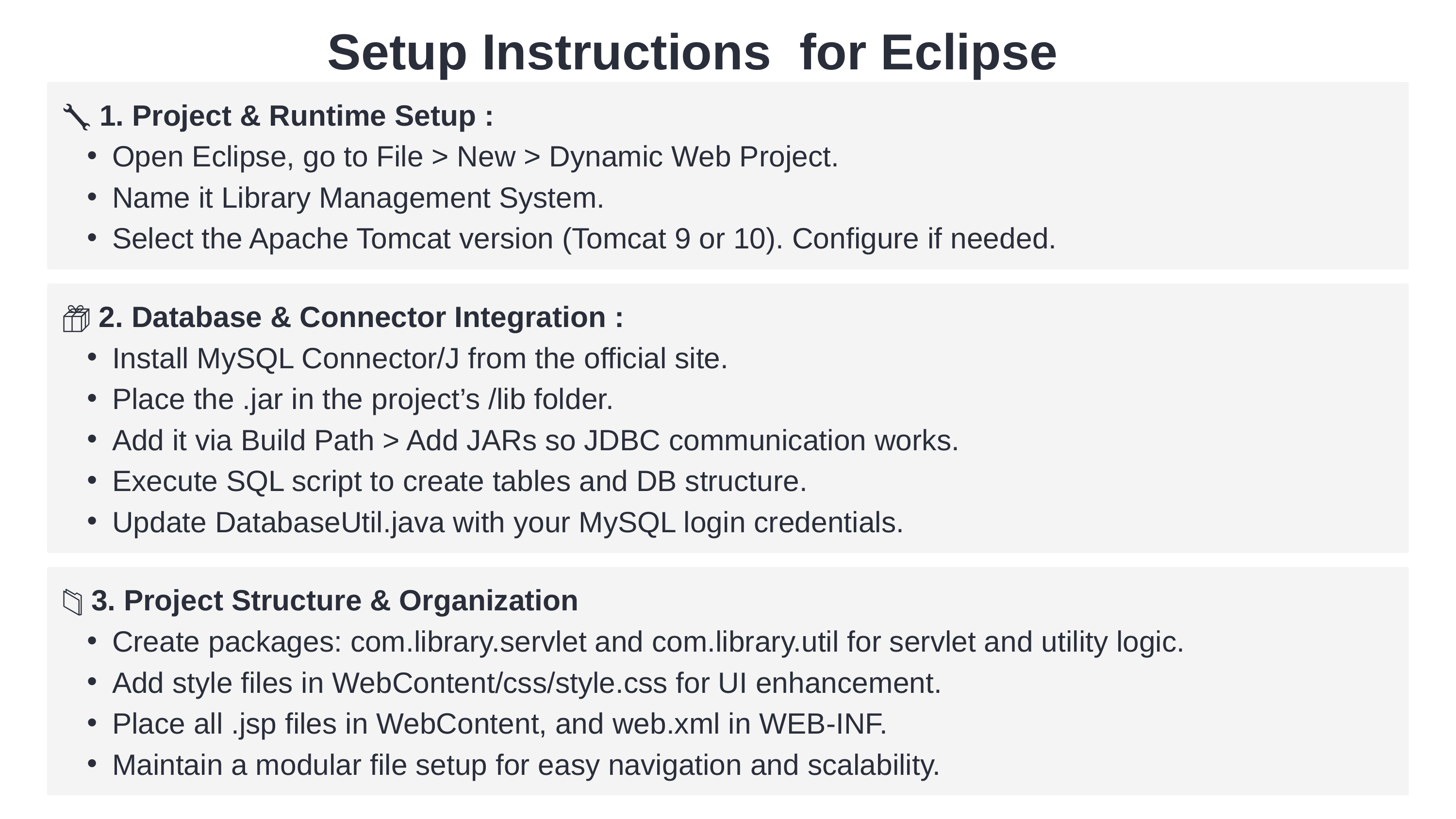

Setup Instructions  for Eclipse

🔧 1. Project & Runtime Setup :
Open Eclipse, go to File > New > Dynamic Web Project.
Name it Library Management System.
Select the Apache Tomcat version (Tomcat 9 or 10). Configure if needed.

📦 2. Database & Connector Integration :
Install MySQL Connector/J from the official site.
Place the .jar in the project’s /lib folder.
Add it via Build Path > Add JARs so JDBC communication works.
Execute SQL script to create tables and DB structure.
Update DatabaseUtil.java with your MySQL login credentials.

📁 3. Project Structure & Organization
Create packages: com.library.servlet and com.library.util for servlet and utility logic.
Add style files in WebContent/css/style.css for UI enhancement.
Place all .jsp files in WebContent, and web.xml in WEB-INF.
Maintain a modular file setup for easy navigation and scalability.